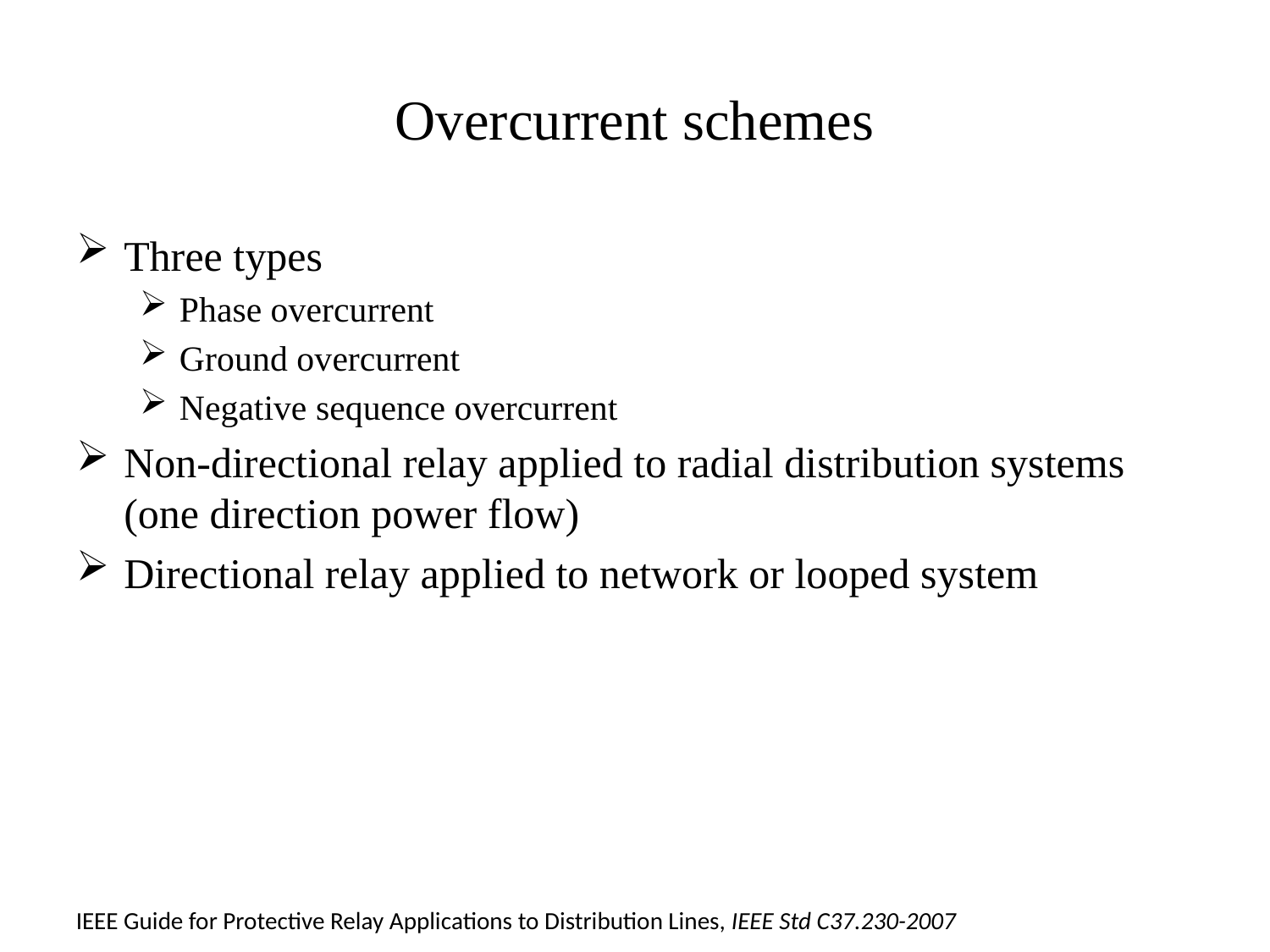

# Overcurrent schemes
Three types
Phase overcurrent
Ground overcurrent
Negative sequence overcurrent
Non-directional relay applied to radial distribution systems (one direction power flow)
Directional relay applied to network or looped system

IEEE Guide for Protective Relay Applications to Distribution Lines, IEEE Std C37.230-2007